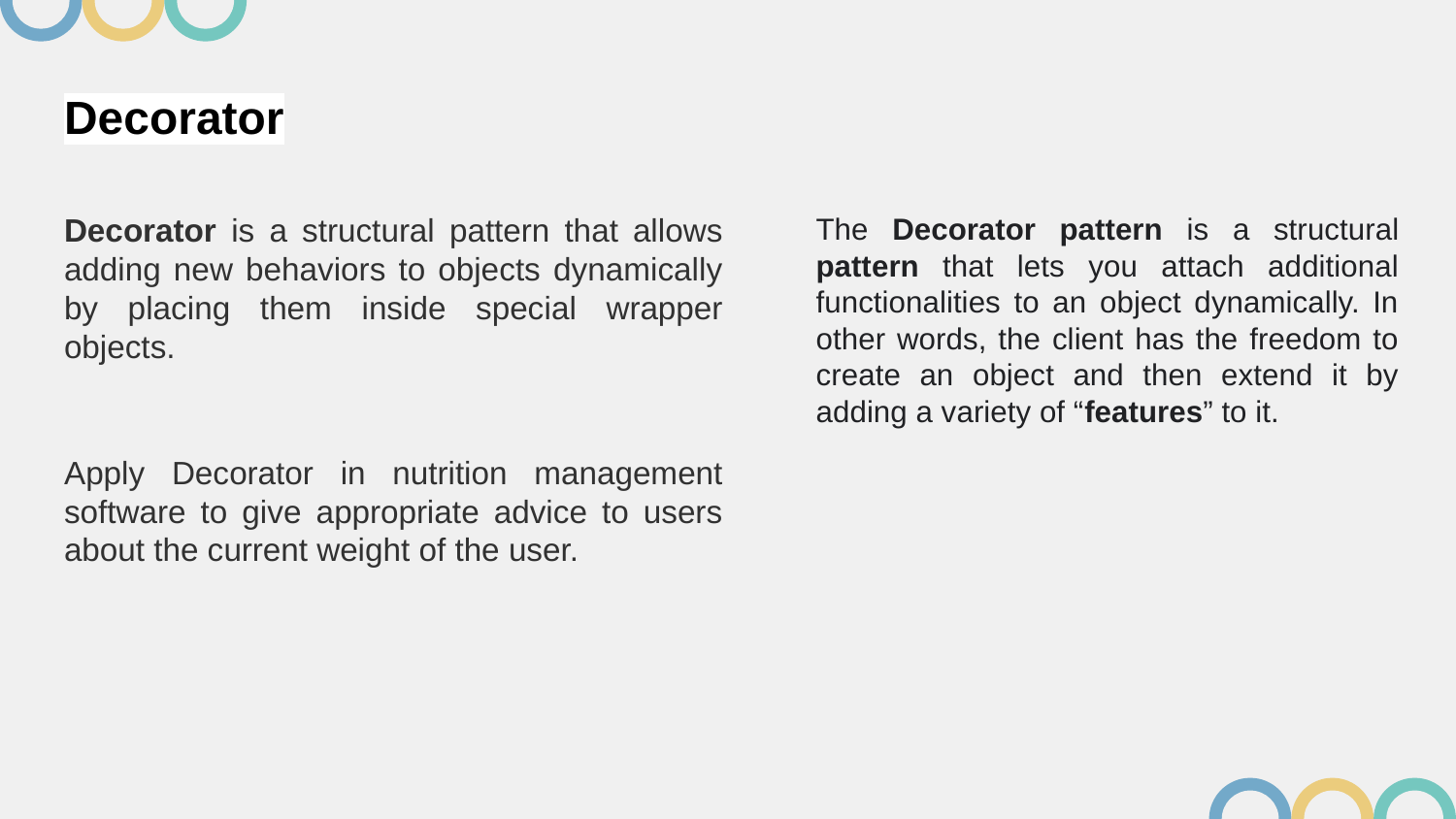

# Decorator

Decorator is a structural pattern that allows adding new behaviors to objects dynamically by placing them inside special wrapper objects.

Apply Decorator in nutrition management software to give appropriate advice to users about the current weight of the user.
The Decorator pattern is a structural pattern that lets you attach additional functionalities to an object dynamically. In other words, the client has the freedom to create an object and then extend it by adding a variety of “features” to it.